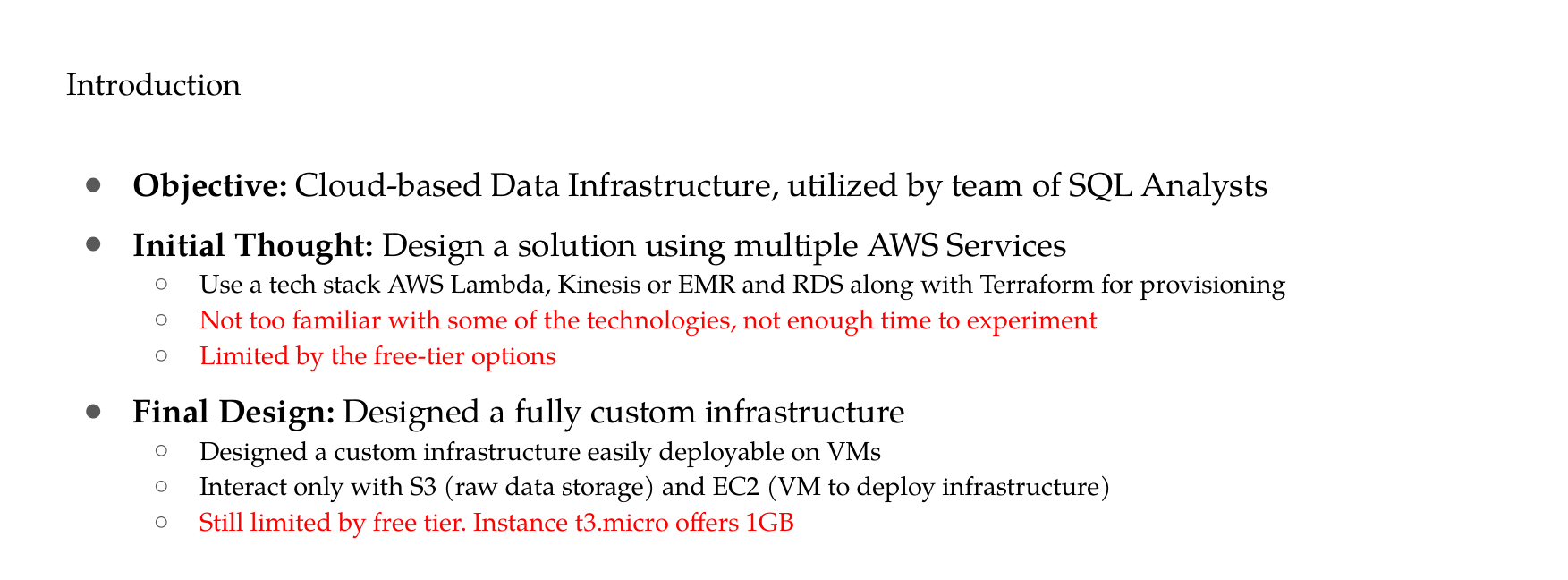

# Introduction
Objective: Cloud-based Data Infrastructure, utilized by team of SQL Analysts
Initial Thought: Design a solution using multiple AWS Services
Use a tech stack AWS Lambda, Kinesis or EMR and RDS along with Terraform for provisioning
Not too familiar with some of the technologies, not enough time to experiment
Limited by the free-tier options
Final Design: Designed a fully custom infrastructure
Designed a custom infrastructure easily deployable on VMs
Interact only with S3 (raw data storage) and EC2 (VM to deploy infrastructure)
Still limited by free tier. Instance t3.micro offers 1GB